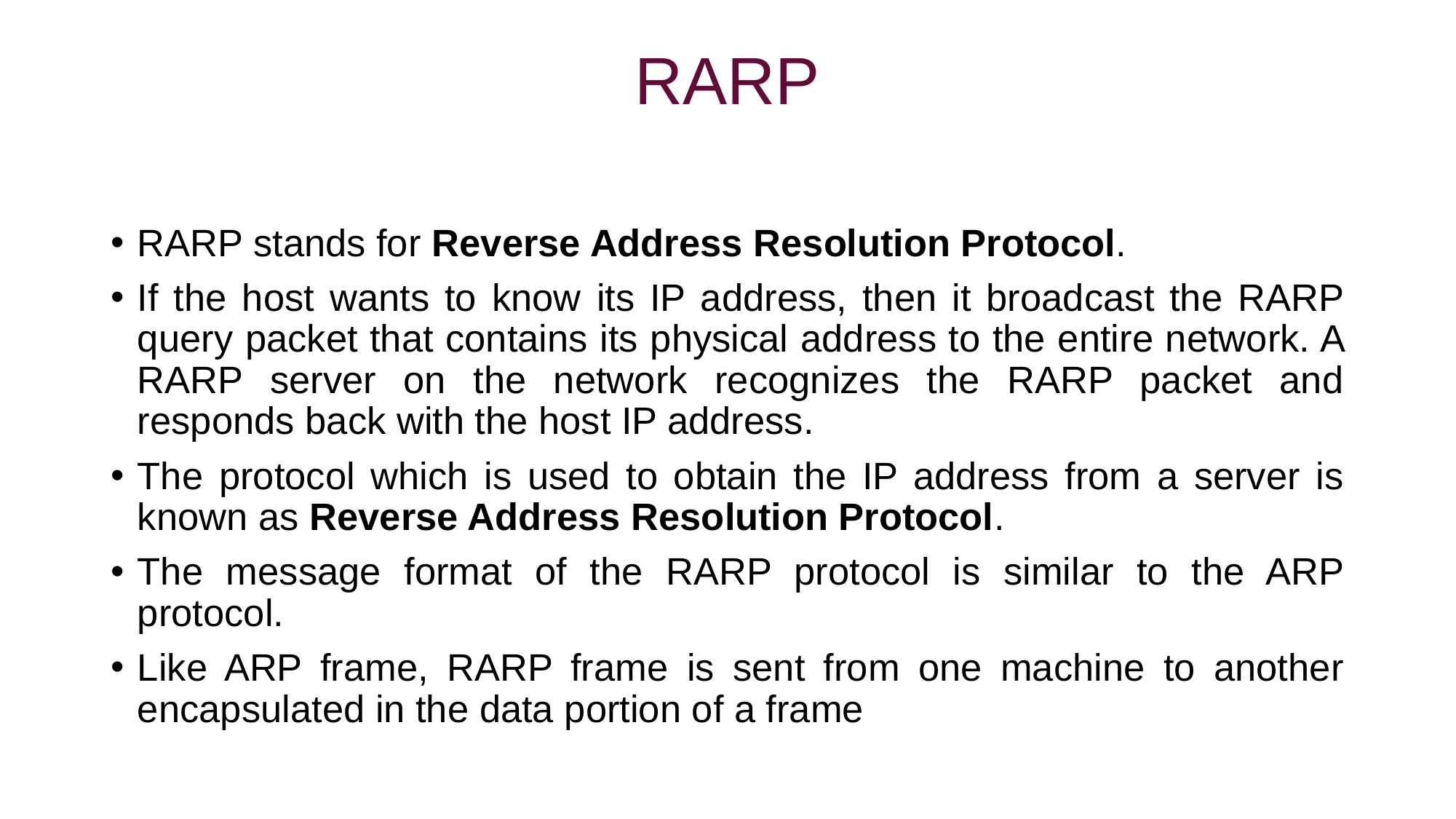

# RARP
RARP stands for Reverse Address Resolution Protocol.
If the host wants to know its IP address, then it broadcast the RARP query packet that contains its physical address to the entire network. A RARP server on the network recognizes the RARP packet and responds back with the host IP address.
The protocol which is used to obtain the IP address from a server is known as Reverse Address Resolution Protocol.
The message format of the RARP protocol is similar to the ARP protocol.
Like ARP frame, RARP frame is sent from one machine to another encapsulated in the data portion of a frame